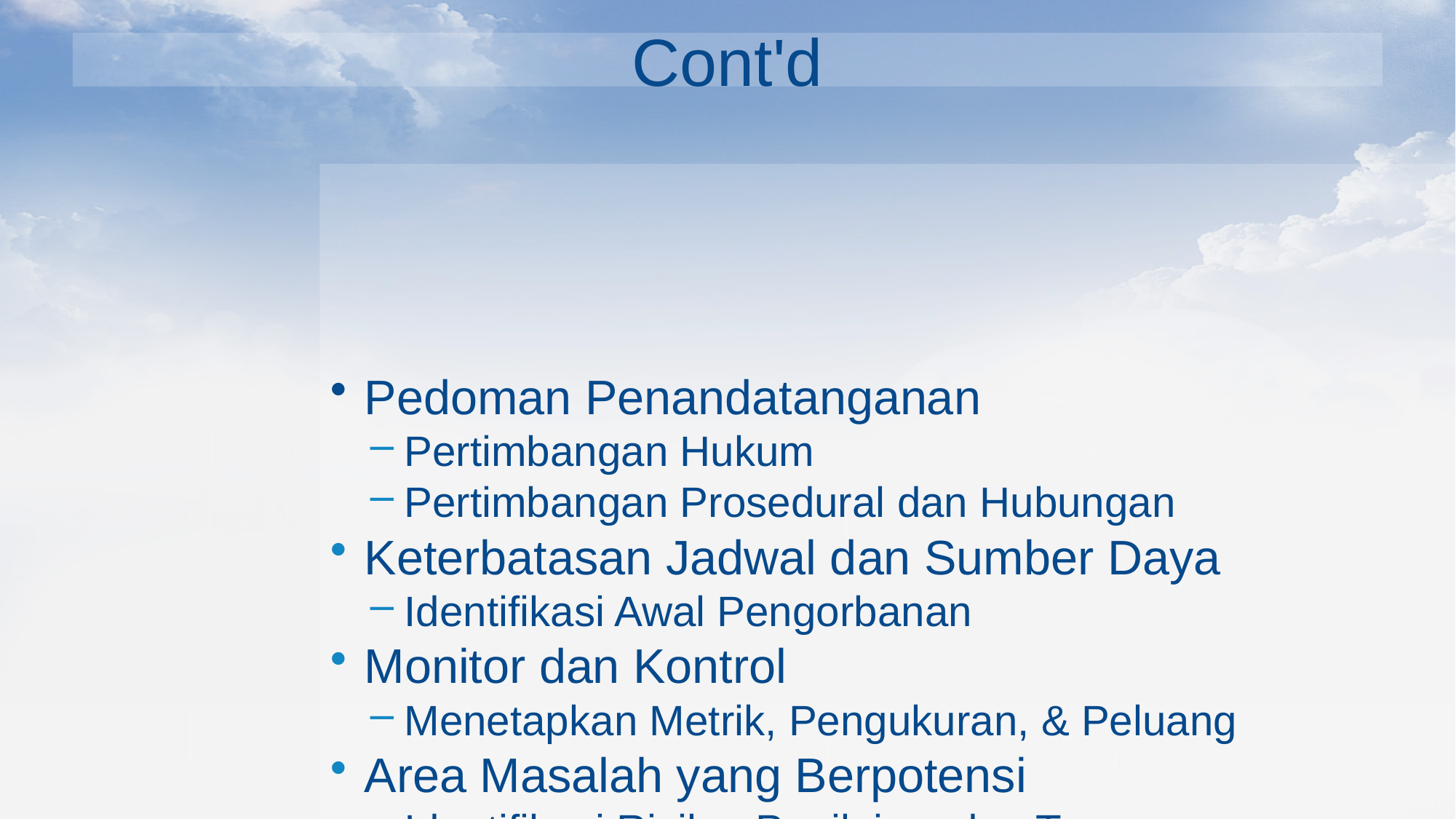

# Cont'd
Pedoman Penandatanganan
Pertimbangan Hukum
Pertimbangan Prosedural dan Hubungan
Keterbatasan Jadwal dan Sumber Daya
Identifikasi Awal Pengorbanan
Monitor dan Kontrol
Menetapkan Metrik, Pengukuran, & Peluang
Area Masalah yang Berpotensi
Identifikasi Risiko, Penilaian, dan Tanggapan